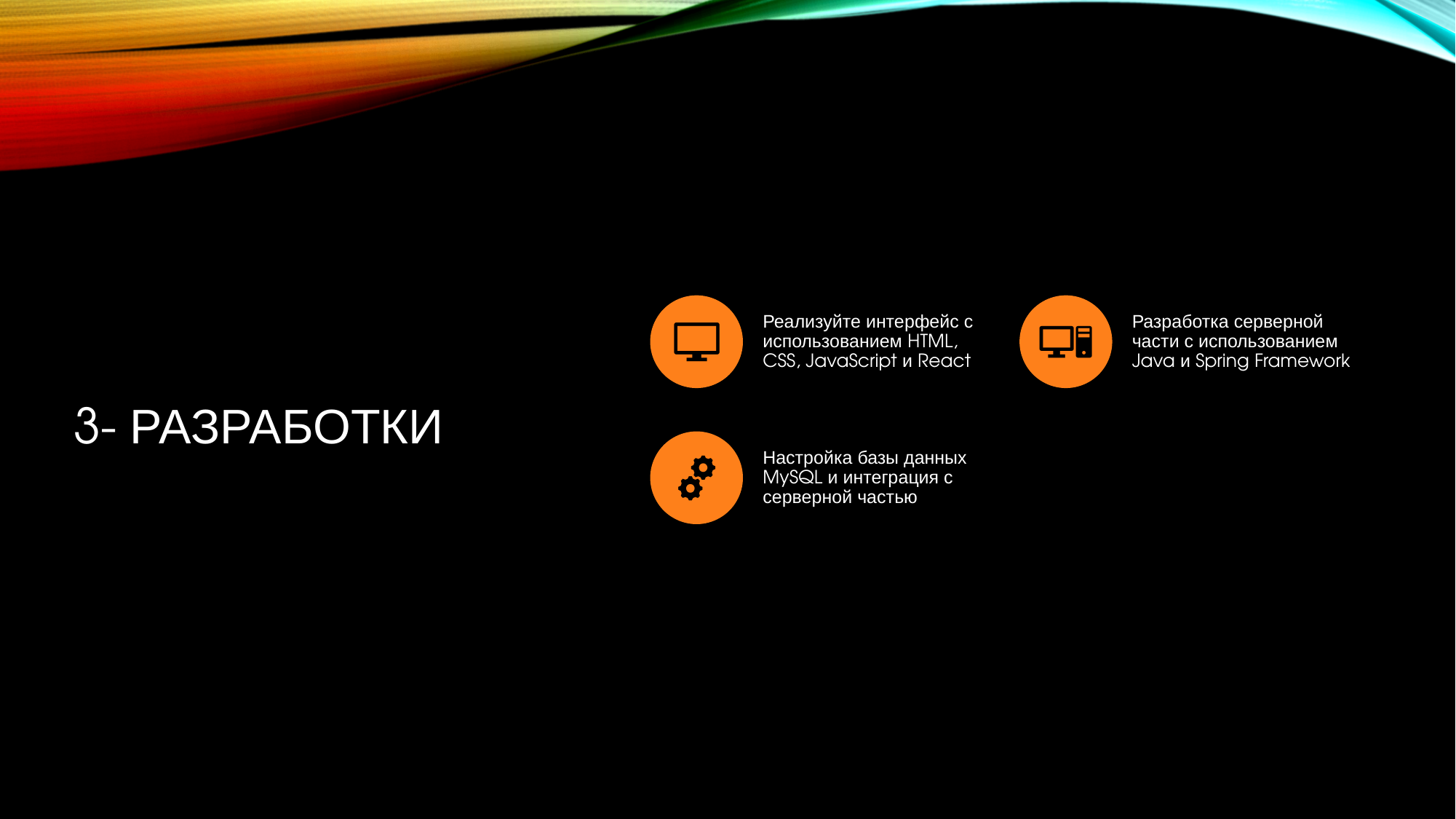

Реализуйте интерфейс с использованием HTML, CSS, JavaScript и React
Разработка серверной части с использованием Java и Spring Framework
Настройка базы данных MySQL и интеграция с серверной частью
# 3- разработки